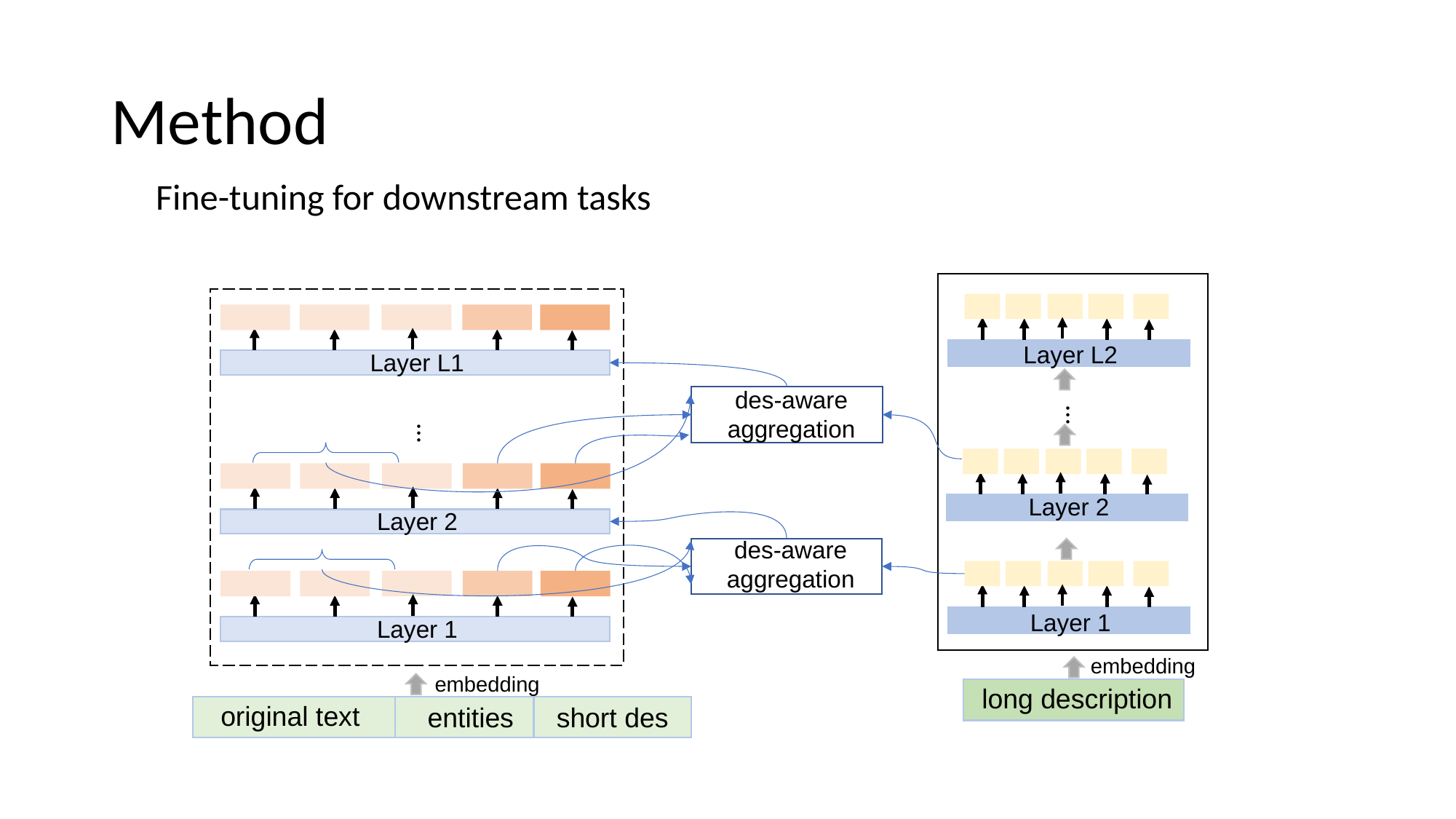

# Method
Fine-tuning for downstream tasks

Layer L2

…

Layer 2

Layer 1

embedding

long description

Layer L1

des-aware aggregation

…

Layer 2

des-aware aggregation

Layer 1

embedding

original text
entities
short des